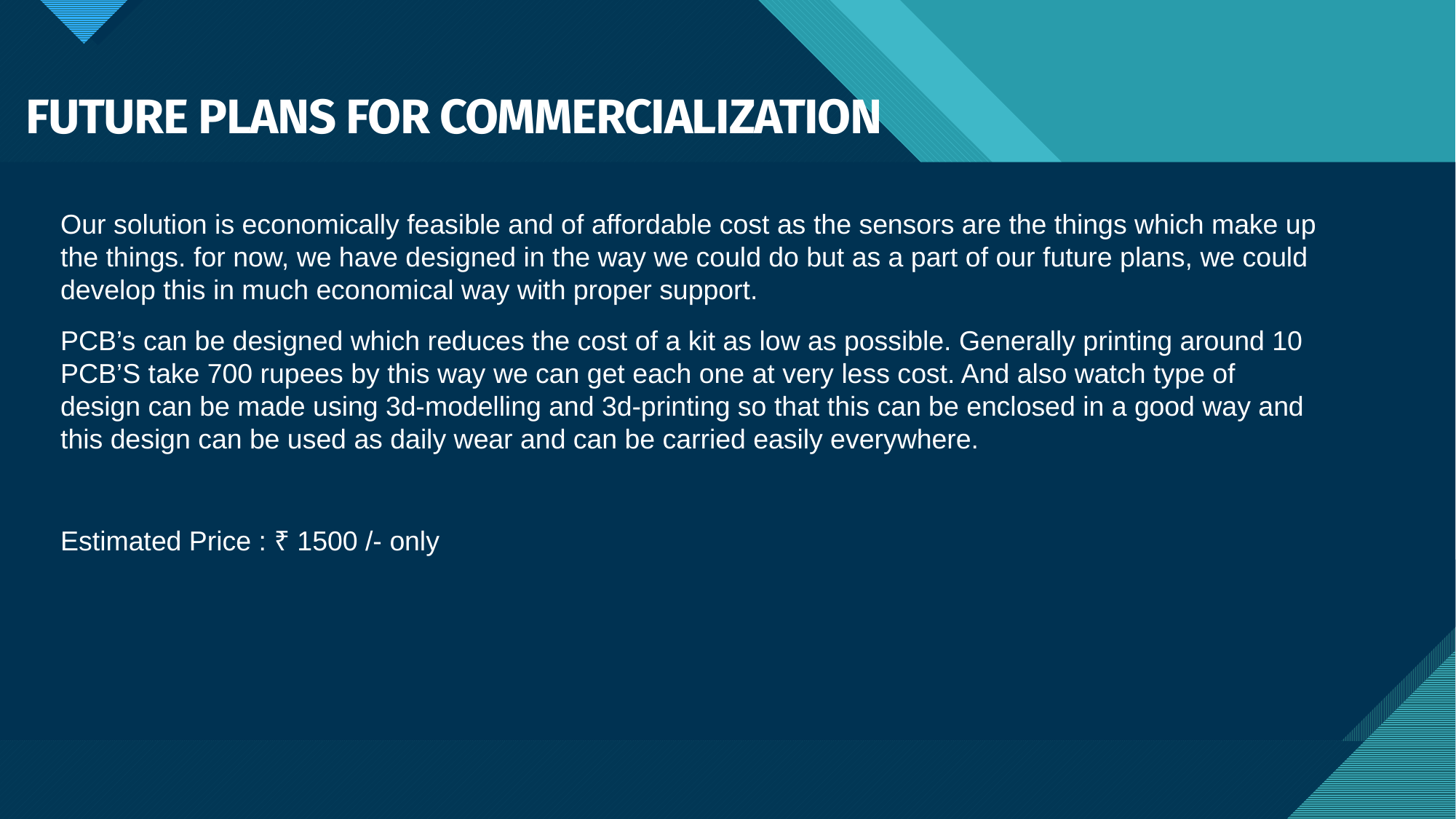

# FUTURE PLANS FOR COMMERCIALIZATION
Our solution is economically feasible and of affordable cost as the sensors are the things which make up the things. for now, we have designed in the way we could do but as a part of our future plans, we could develop this in much economical way with proper support.
PCB’s can be designed which reduces the cost of a kit as low as possible. Generally printing around 10 PCB’S take 700 rupees by this way we can get each one at very less cost. And also watch type of design can be made using 3d-modelling and 3d-printing so that this can be enclosed in a good way and this design can be used as daily wear and can be carried easily everywhere.

Estimated Price : ₹ 1500 /- only